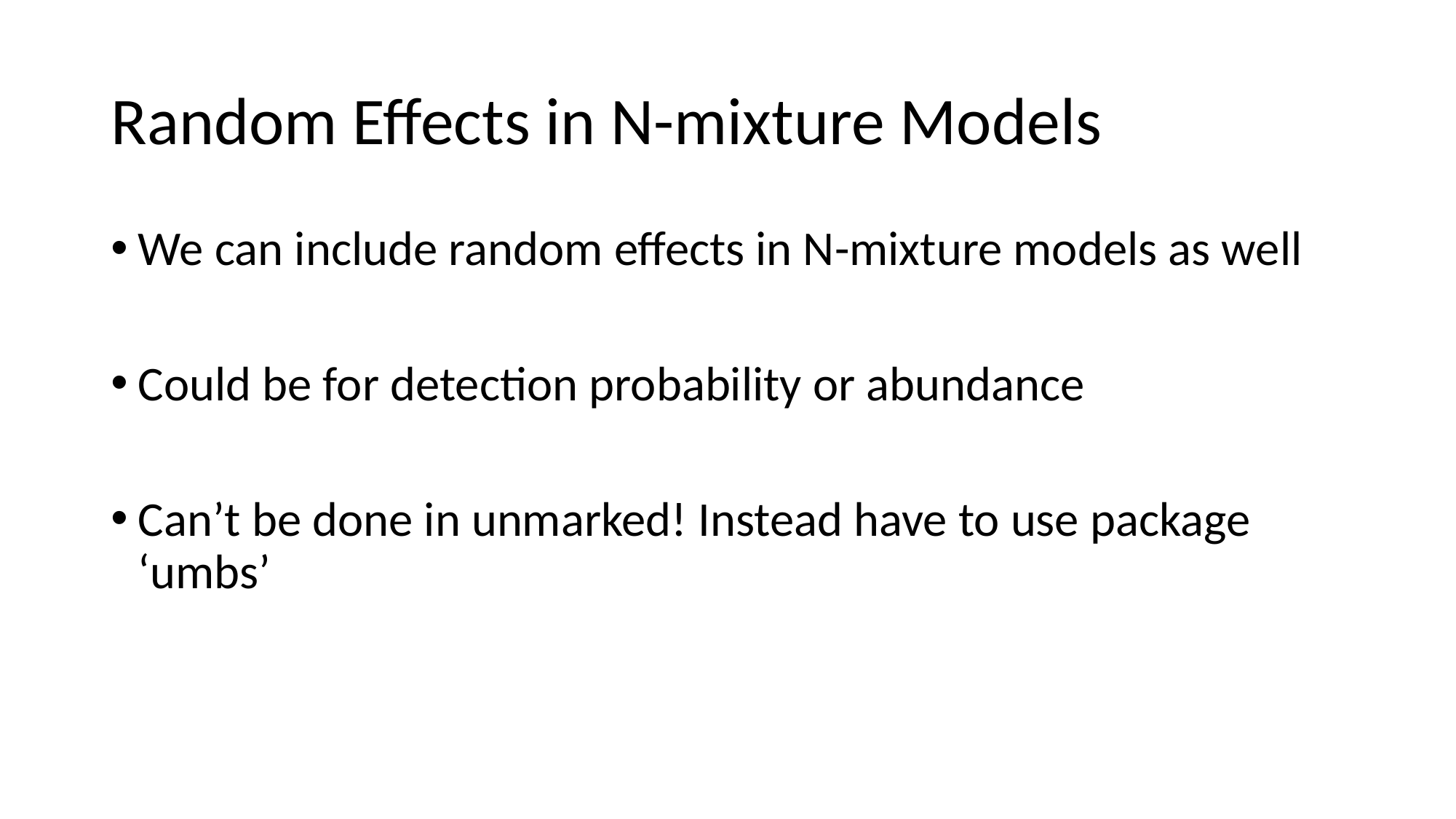

# Random Effects in N-mixture Models
We can include random effects in N-mixture models as well

Could be for detection probability or abundance

Can’t be done in unmarked! Instead have to use package ‘umbs’